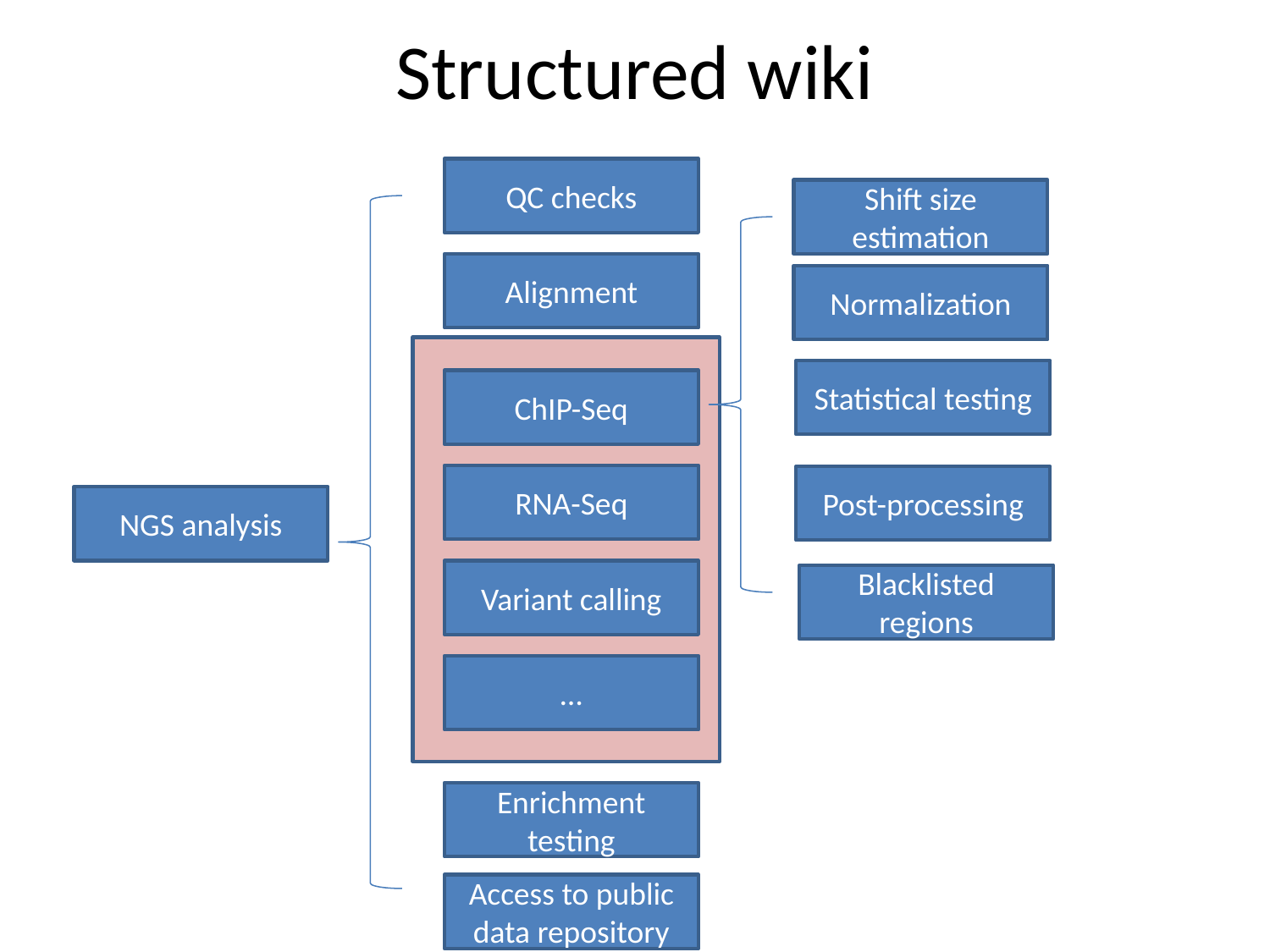

# Structured wiki
QC checks
Shift size estimation

Alignment
Normalization

Statistical testing
ChIP-Seq
RNA-Seq
Post-processing
NGS analysis
Variant calling
Blacklisted regions
…
Enrichment testing
Access to public data repository